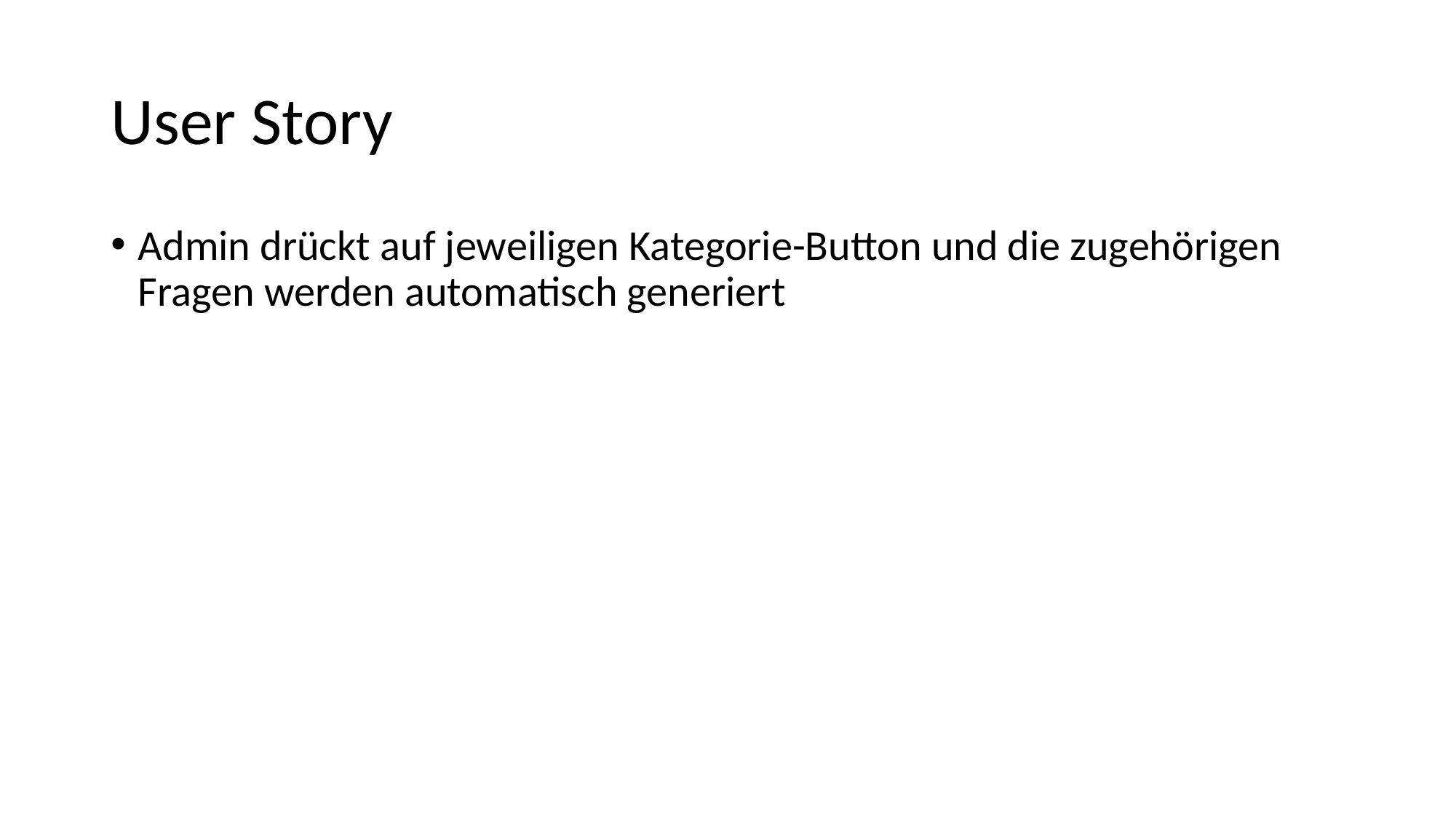

# User Story
Admin drückt auf jeweiligen Kategorie-Button und die zugehörigen Fragen werden automatisch generiert